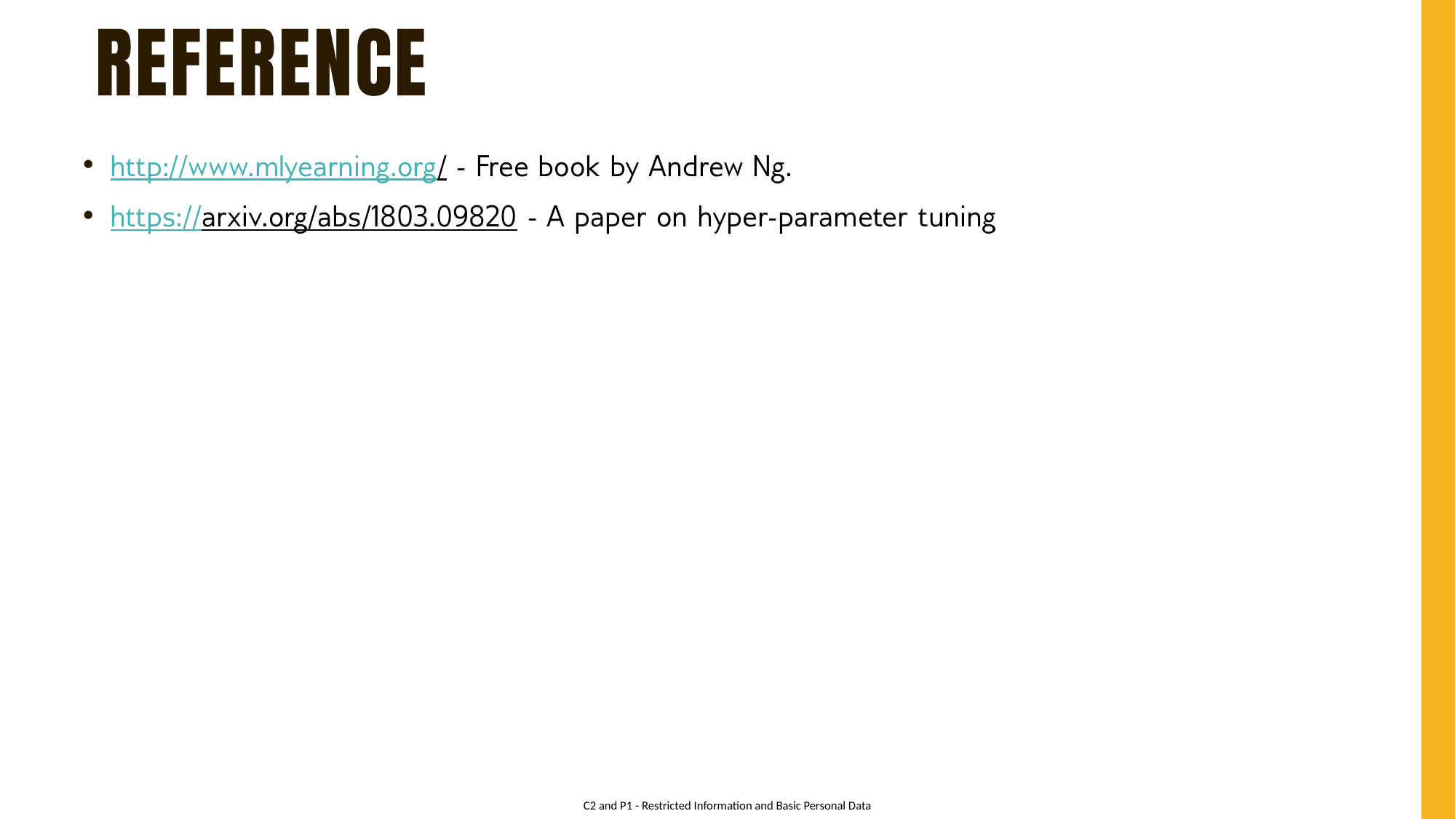

# reference
http://www.mlyearning.org/ - Free book by Andrew Ng.
https://arxiv.org/abs/1803.09820 - A paper on hyper-parameter tuning